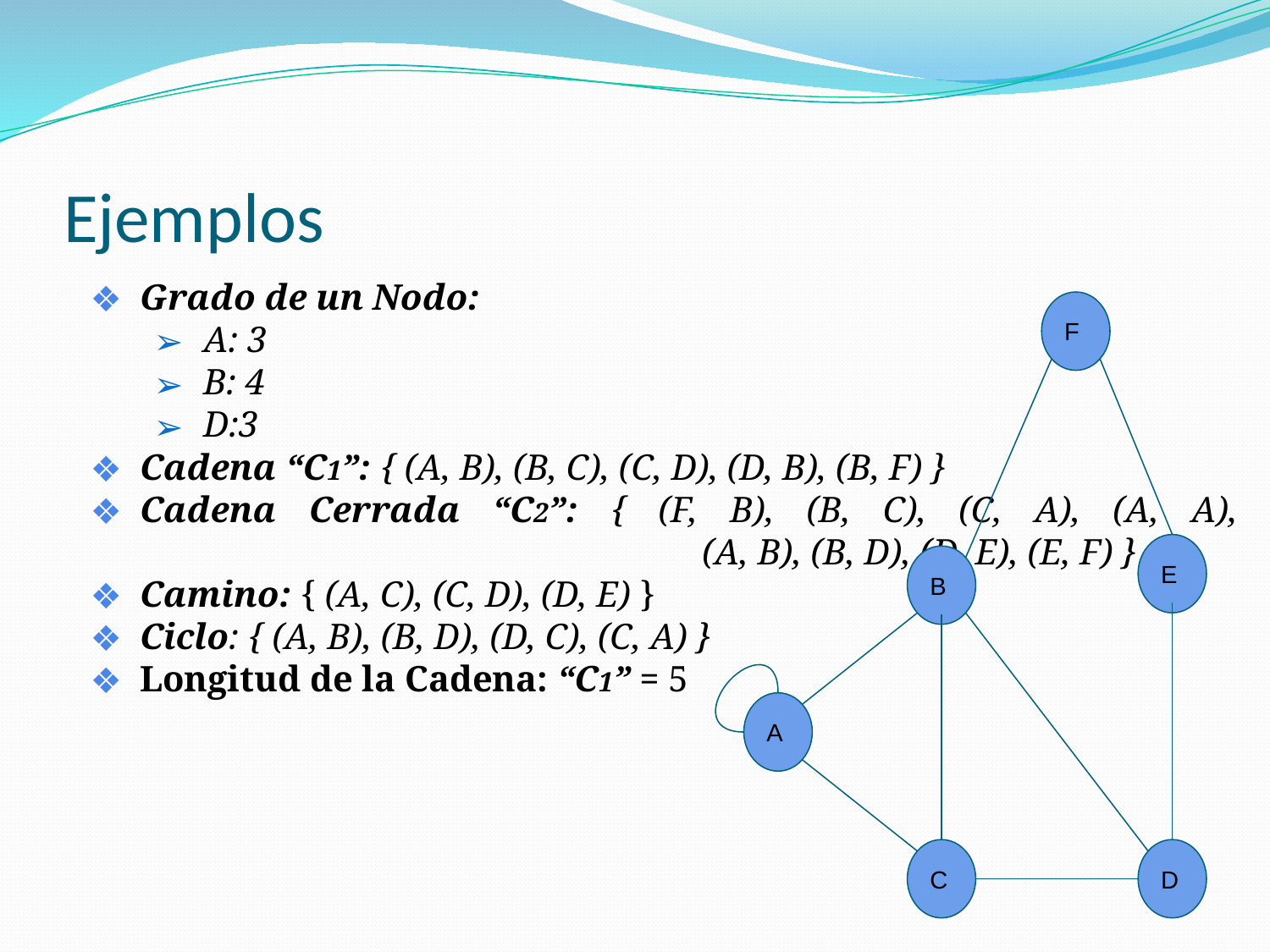

# Ejemplos
Grado de un Nodo:
A: 3
B: 4
D:3
Cadena “C1”: { (A, B), (B, C), (C, D), (D, B), (B, F) }
Cadena Cerrada “C2”: { (F, B), (B, C), (C, A), (A, A),
				      (A, B), (B, D), (D, E), (E, F) }
Camino: { (A, C), (C, D), (D, E) }
Ciclo: { (A, B), (B, D), (D, C), (C, A) }
Longitud de la Cadena: “C1” = 5
F
E
B
A
D
C